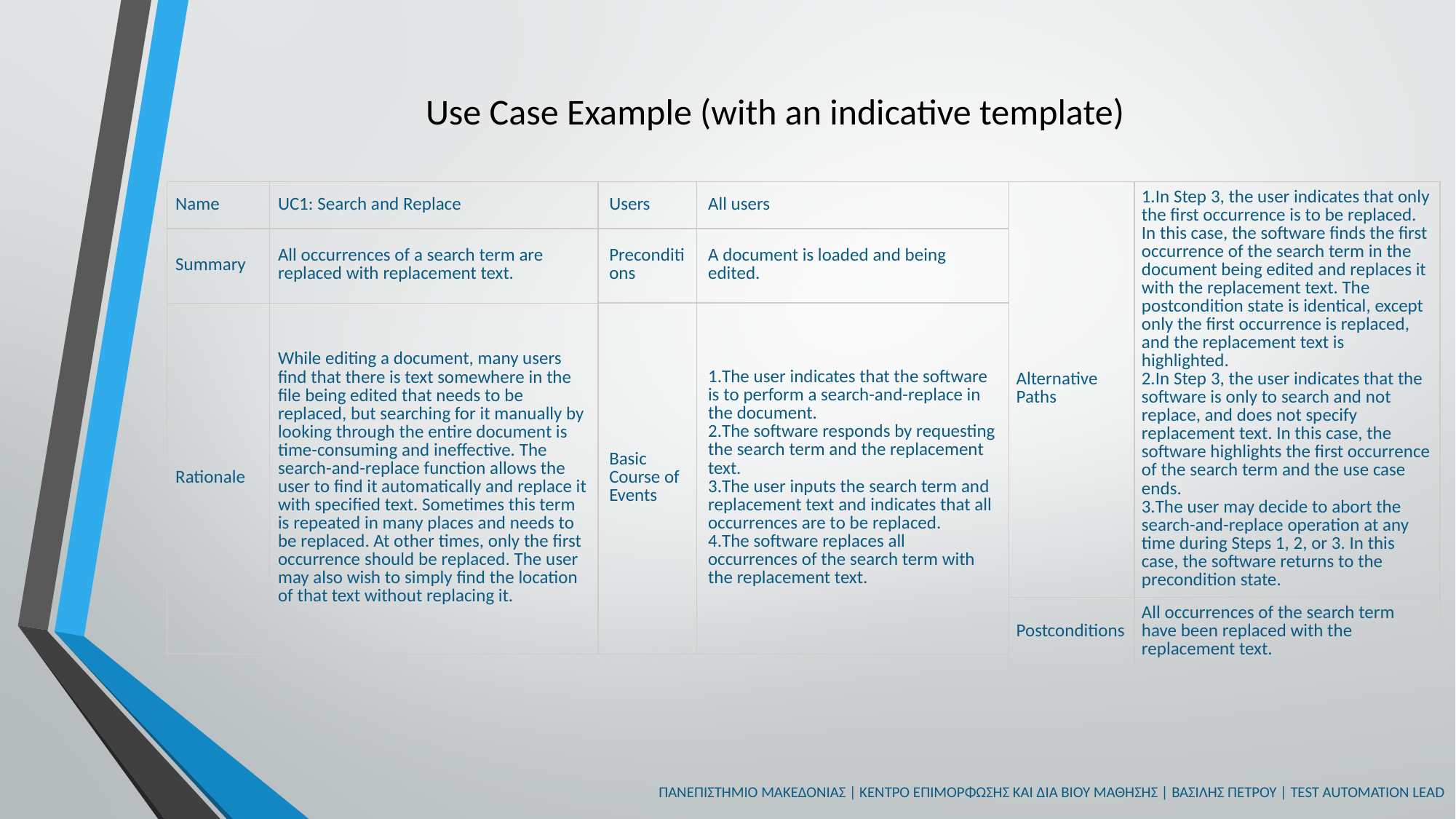

# Use Case Example (with an indicative template)
| Users | All users |
| --- | --- |
| Preconditions | A document is loaded and being edited. |
| Basic Course of Events | The user indicates that the software is to perform a search-and-replace in the document. The software responds by requesting the search term and the replacement text. The user inputs the search term and replacement text and indicates that all occurrences are to be replaced. The software replaces all occurrences of the search term with the replacement text. |
| Name | UC1: Search and Replace |
| --- | --- |
| Summary | All occurrences of a search term are replaced with replacement text. |
| Rationale | While editing a document, many users find that there is text somewhere in the file being edited that needs to be replaced, but searching for it manually by looking through the entire document is time-consuming and ineffective. The search-and-replace function allows the user to find it automatically and replace it with specified text. Sometimes this term is repeated in many places and needs to be replaced. At other times, only the first occurrence should be replaced. The user may also wish to simply find the location of that text without replacing it. |
| Alternative Paths | In Step 3, the user indicates that only the first occurrence is to be replaced. In this case, the software finds the first occurrence of the search term in the document being edited and replaces it with the replacement text. The postcondition state is identical, except only the first occurrence is replaced, and the replacement text is highlighted. In Step 3, the user indicates that the software is only to search and not replace, and does not specify replacement text. In this case, the software highlights the first occurrence of the search term and the use case ends. The user may decide to abort the search-and-replace operation at any time during Steps 1, 2, or 3. In this case, the software returns to the precondition state. |
| --- | --- |
| Postconditions | All occurrences of the search term have been replaced with the replacement text. |
πανεπιστημιο μακεδονιασ | Κεντρο επιμορφωσησ και δια βιου μαθησησ | βασιλησ πετρου | TEST AUTOMATION LEAD